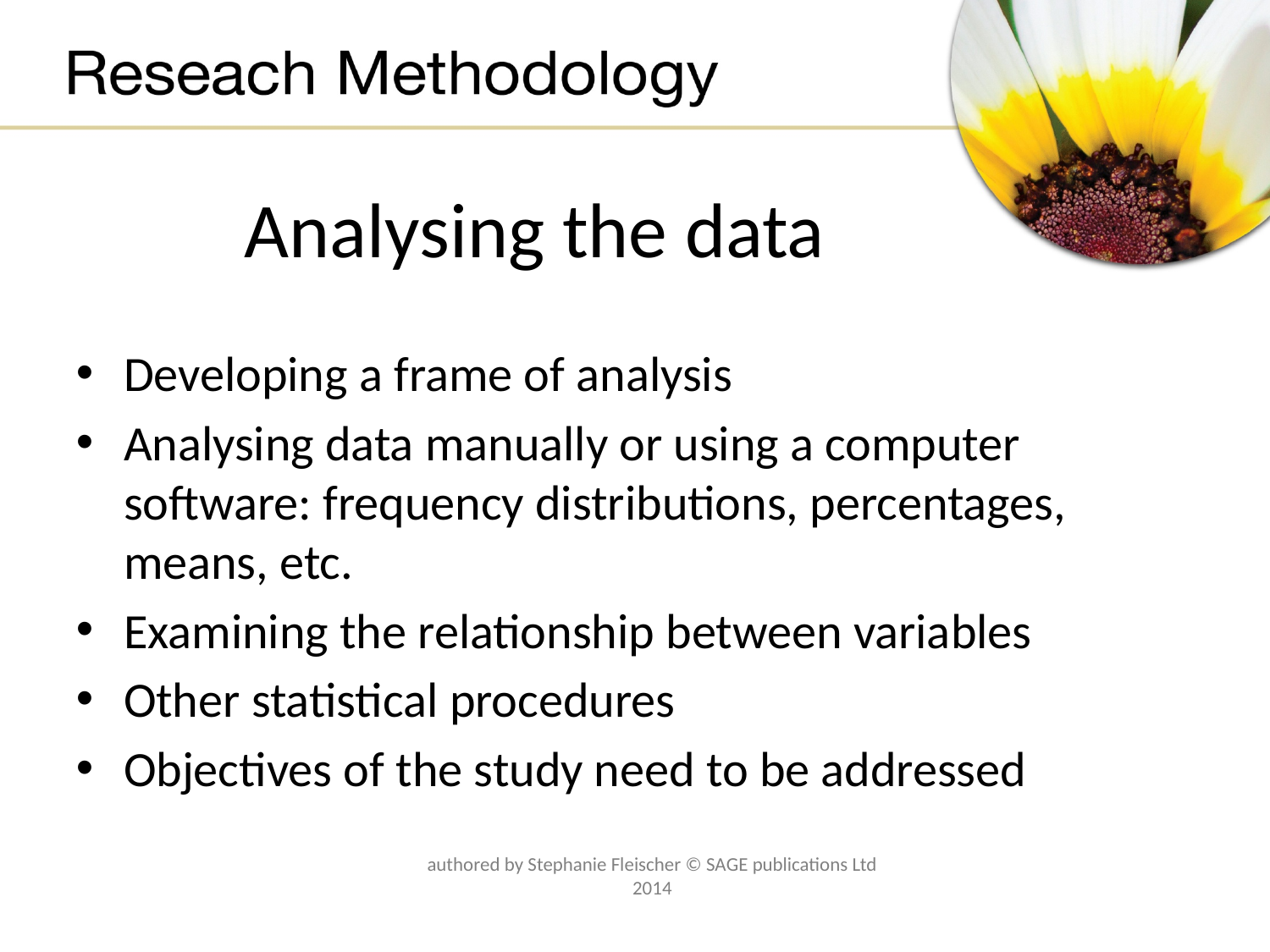

# Analysing the data
Developing a frame of analysis
Analysing data manually or using a computer software: frequency distributions, percentages, means, etc.
Examining the relationship between variables
Other statistical procedures
Objectives of the study need to be addressed

authored by Stephanie Fleischer © SAGE publications Ltd 2014